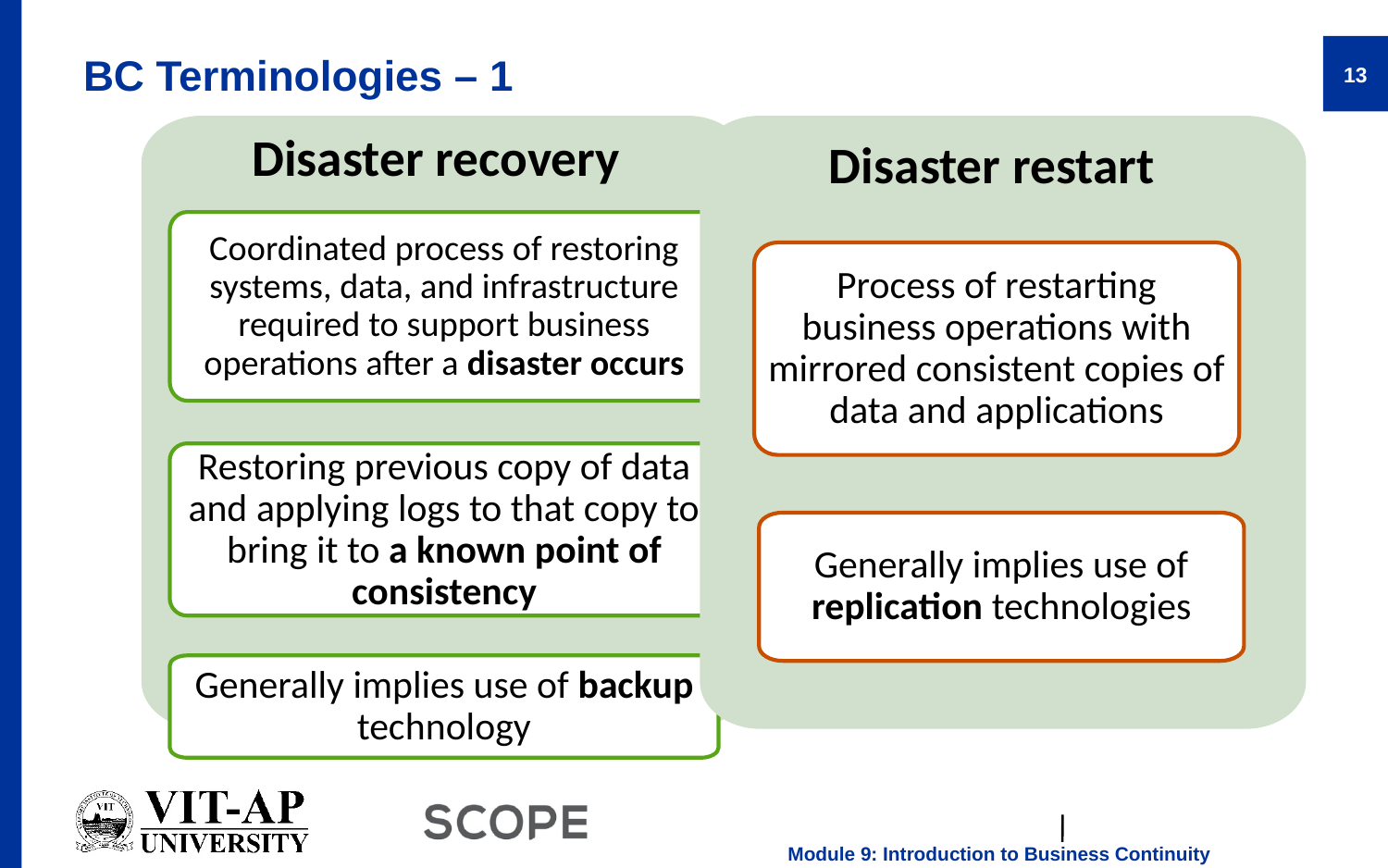

# BC Terminologies – 1

Disaster recovery
Disaster restart
Coordinated process of restoring systems, data, and infrastructure required to support business operations after a disaster occurs
Process of restarting business operations with mirrored consistent copies of data and applications
Restoring previous copy of data and applying logs to that copy to bring it to a known point of consistency
Generally implies use of replication technologies
Generally implies use of backup technology
13
Module 9: Introduction to Business Continuity